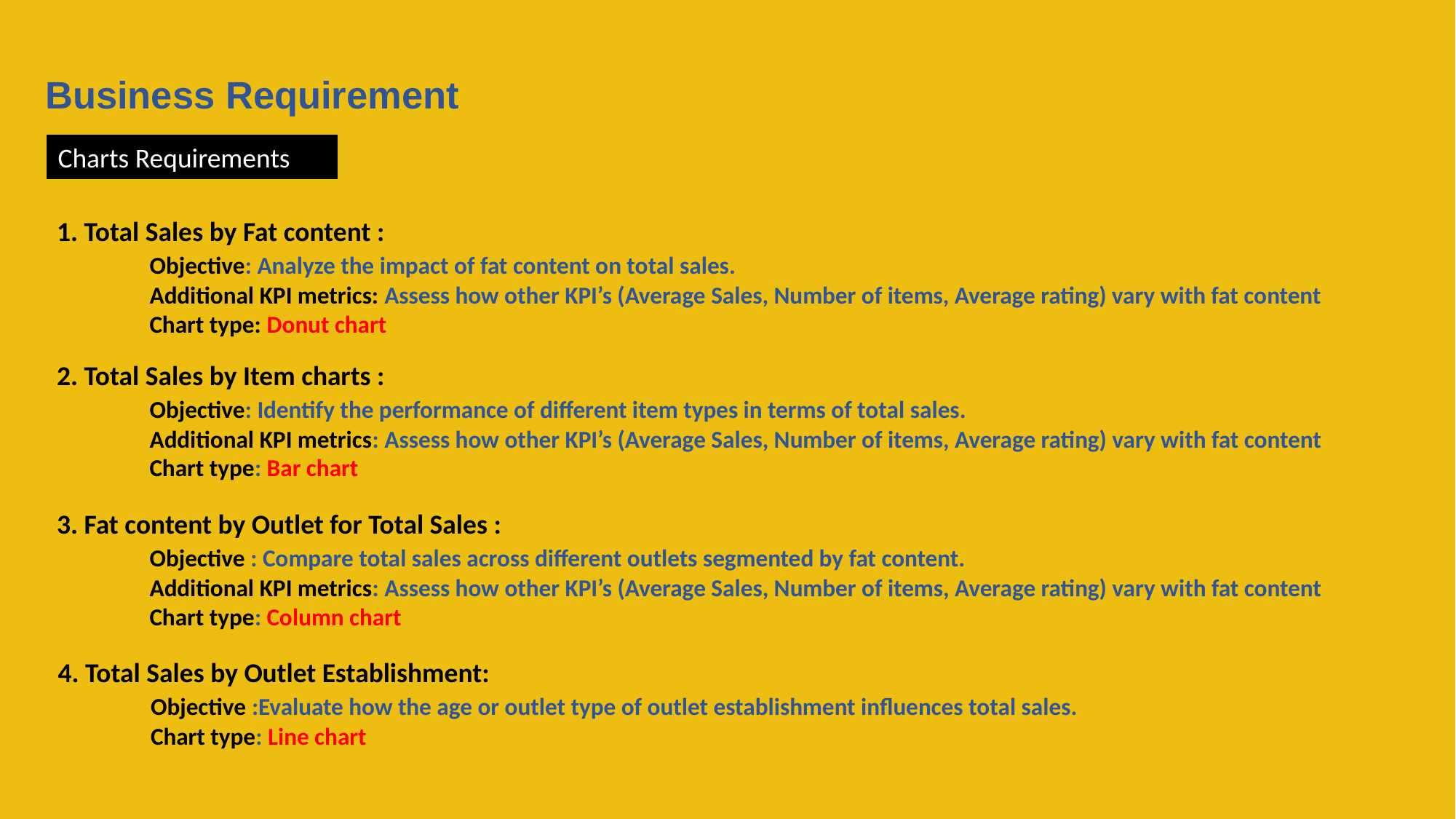

Business Requirement
Charts Requirements
1. Total Sales by Fat content :
               Objective: Analyze the impact of fat content on total sales.
                 Additional KPI metrics: Assess how other KPI’s (Average Sales, Number of items, Average rating) vary with fat content
                 Chart type: Donut chart
2. Total Sales by Item charts :
               Objective: Identify the performance of different item types in terms of total sales.
                 Additional KPI metrics: Assess how other KPI’s (Average Sales, Number of items, Average rating) vary with fat content
                 Chart type: Bar chart
3. Fat content by Outlet for Total Sales :
               Objective : Compare total sales across different outlets segmented by fat content.
                 Additional KPI metrics: Assess how other KPI’s (Average Sales, Number of items, Average rating) vary with fat content
                 Chart type: Column chart
4. Total Sales by Outlet Establishment:
               Objective :Evaluate how the age or outlet type of outlet establishment influences total sales.
                 Chart type: Line chart

#